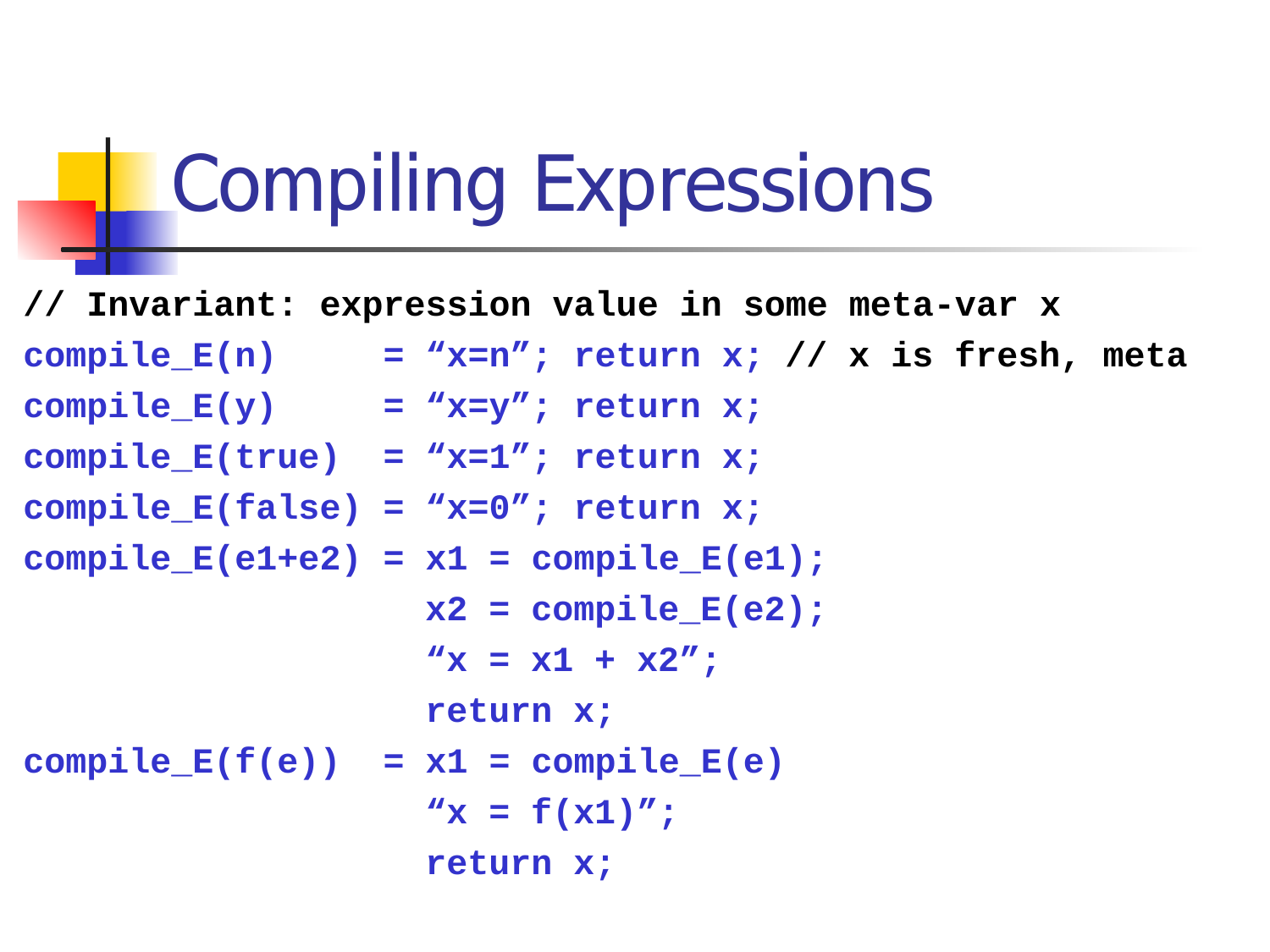

# Compiling Expressions
// Invariant: expression value in some meta-var x
compile_E(n)     = “x=n”; return x; // x is fresh, meta
compile_E(y)     = “x=y”; return x;
compile_E(true)  = “x=1”; return x;
compile_E(false) = “x=0”; return x;
compile_E(e1+e2) = x1 = compile_E(e1);
                   x2 = compile_E(e2);
                   “x = x1 + x2”;
                   return x;
compile_E(f(e))  = x1 = compile_E(e)
                   “x = f(x1)”;
                   return x;